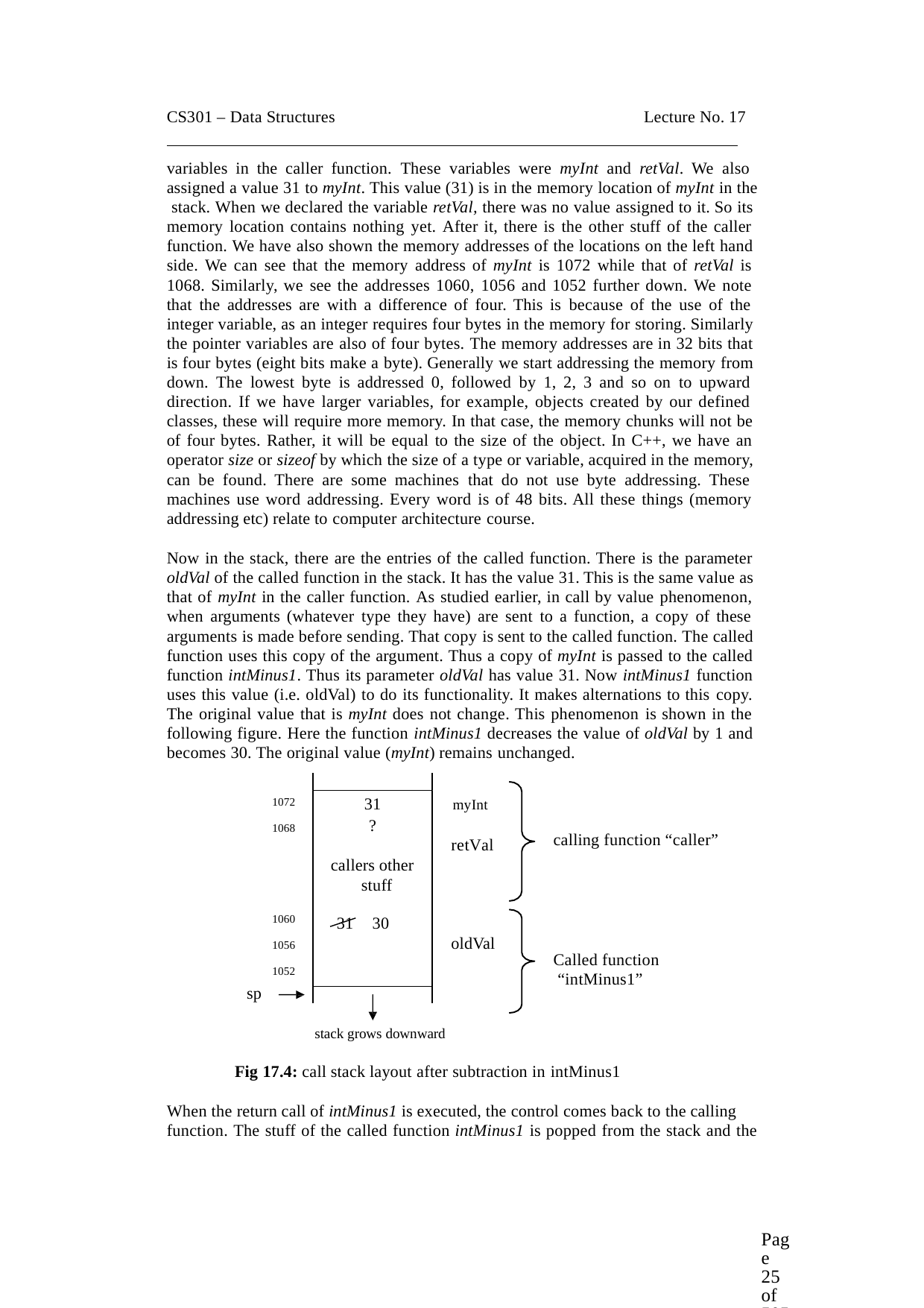

CS301 – Data Structures	Lecture No. 17

variables in the caller function. These variables were myInt and retVal. We also  assigned a value 31 to myInt. This value (31) is in the memory location of myInt in the  stack. When we declared the variable retVal, there was no value assigned to it. So its  memory location contains nothing yet. After it, there is the other stuff of the caller  function. We have also shown the memory addresses of the locations on the left hand  side. We can see that the memory address of myInt is 1072 while that of retVal is  1068. Similarly, we see the addresses 1060, 1056 and 1052 further down. We note  that the addresses are with a difference of four. This is because of the use of the  integer variable, as an integer requires four bytes in the memory for storing. Similarly  the pointer variables are also of four bytes. The memory addresses are in 32 bits that  is four bytes (eight bits make a byte). Generally we start addressing the memory from  down. The lowest byte is addressed 0, followed by 1, 2, 3 and so on to upward  direction. If we have larger variables, for example, objects created by our defined  classes, these will require more memory. In that case, the memory chunks will not be  of four bytes. Rather, it will be equal to the size of the object. In C++, we have an  operator size or sizeof by which the size of a type or variable, acquired in the memory,  can be found. There are some machines that do not use byte addressing. These  machines use word addressing. Every word is of 48 bits. All these things (memory  addressing etc) relate to computer architecture course.

Now in the stack, there are the entries of the called function. There is the parameter  oldVal of the called function in the stack. It has the value 31. This is the same value as  that of myInt in the caller function. As studied earlier, in call by value phenomenon,  when arguments (whatever type they have) are sent to a function, a copy of these  arguments is made before sending. That copy is sent to the called function. The called  function uses this copy of the argument. Thus a copy of myInt is passed to the called  function intMinus1. Thus its parameter oldVal has value 31. Now intMinus1 function  uses this value (i.e. oldVal) to do its functionality. It makes alternations to this copy.  The original value that is myInt does not change. This phenomenon is shown in the  following figure. Here the function intMinus1 decreases the value of oldVal by 1 and  becomes 30. The original value (myInt) remains unchanged.

1072
31	myInt
?
1068
calling function “caller”
retVal
callers other  stuff

1060
31	30

oldVal
1056
Called function  “intMinus1”
1052
sp

stack grows downward

Fig 17.4: call stack layout after subtraction in intMinus1

When the return call of intMinus1 is executed, the control comes back to the calling  function. The stuff of the called function intMinus1 is popped from the stack and the
Page 25 of 505